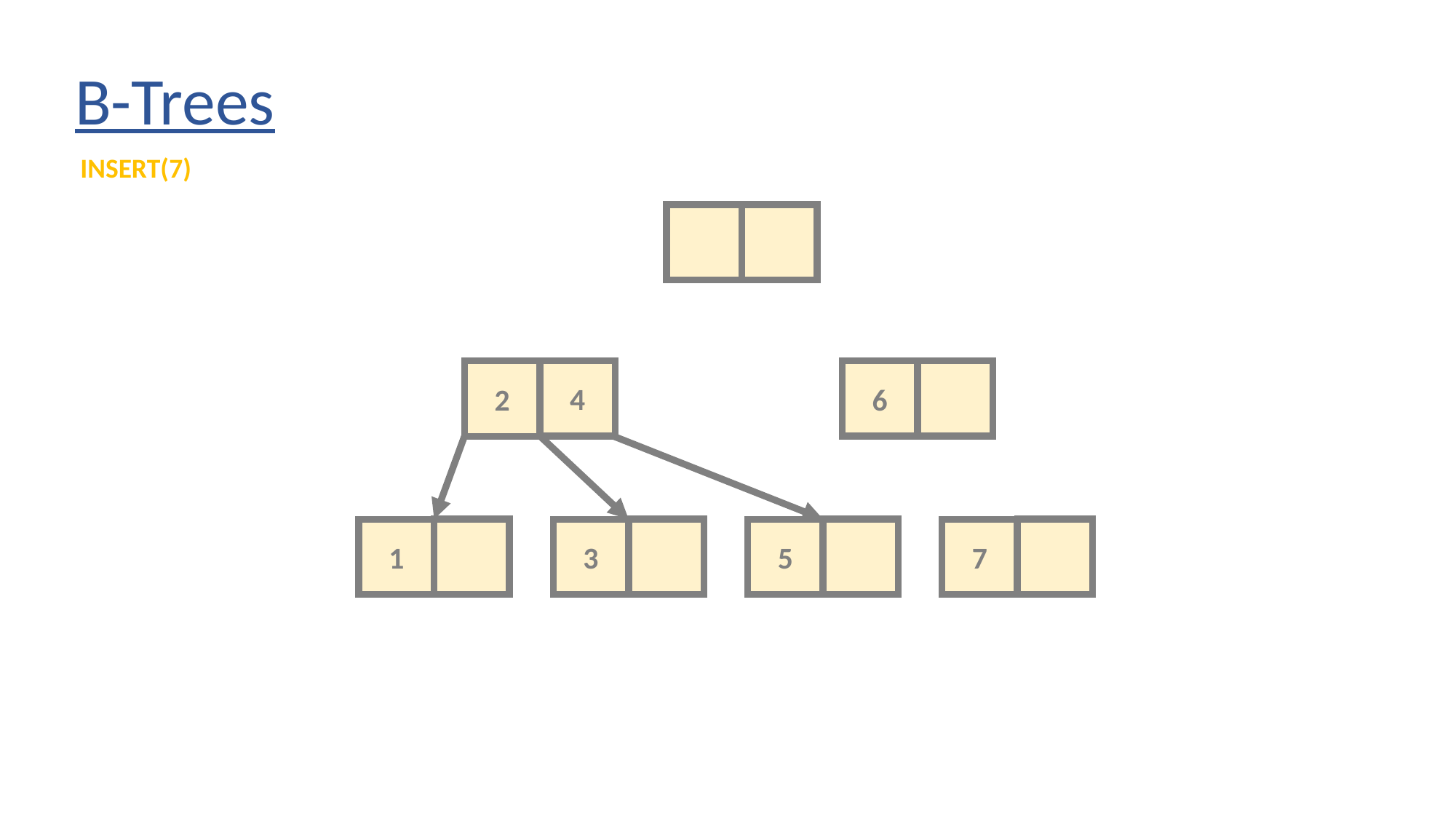

# B-Trees
INSERT(7)

4
6
2

1
3
5
7